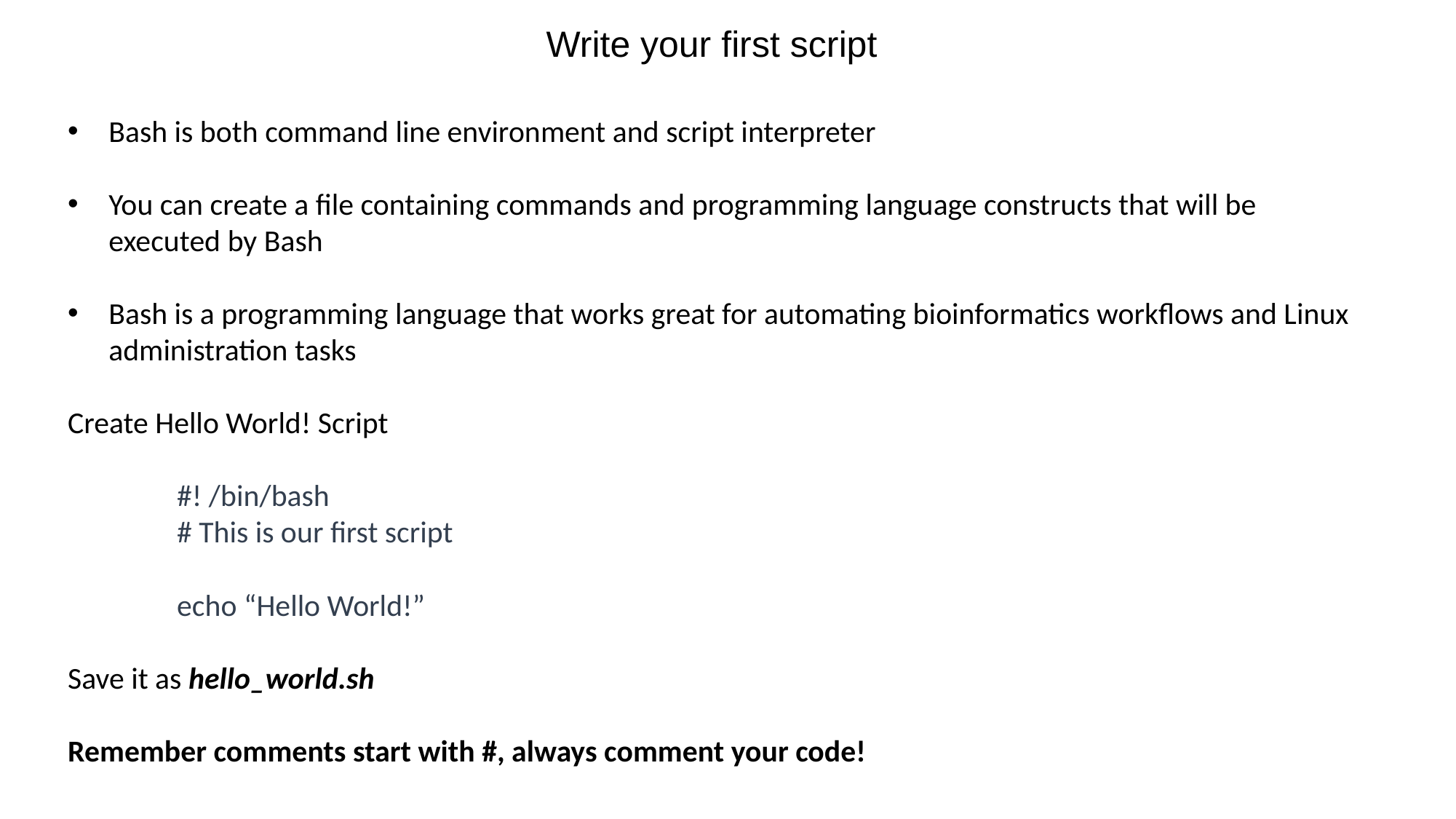

Write your first script
Bash is both command line environment and script interpreter

You can create a file containing commands and programming language constructs that will be executed by Bash

Bash is a programming language that works great for automating bioinformatics workflows and Linux administration tasks

Create Hello World! Script

	#! /bin/bash
	# This is our first script

	echo “Hello World!”

Save it as hello_world.sh

Remember comments start with #, always comment your code!